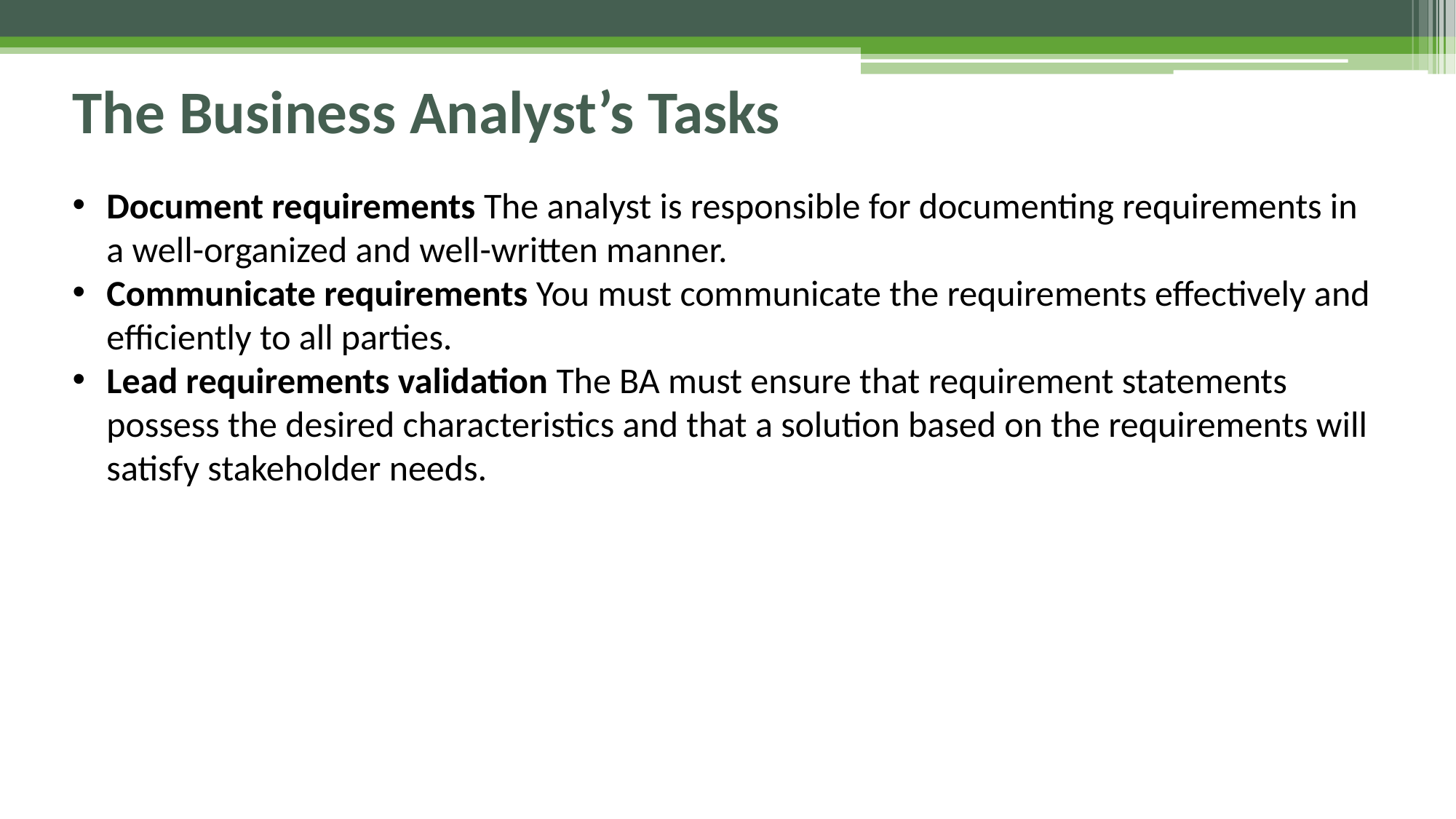

# The Business Analyst’s Tasks
Document requirements The analyst is responsible for documenting requirements in a well-organized and well-written manner.
Communicate requirements You must communicate the requirements effectively and efficiently to all parties.
Lead requirements validation The BA must ensure that requirement statements possess the desired characteristics and that a solution based on the requirements will satisfy stakeholder needs.